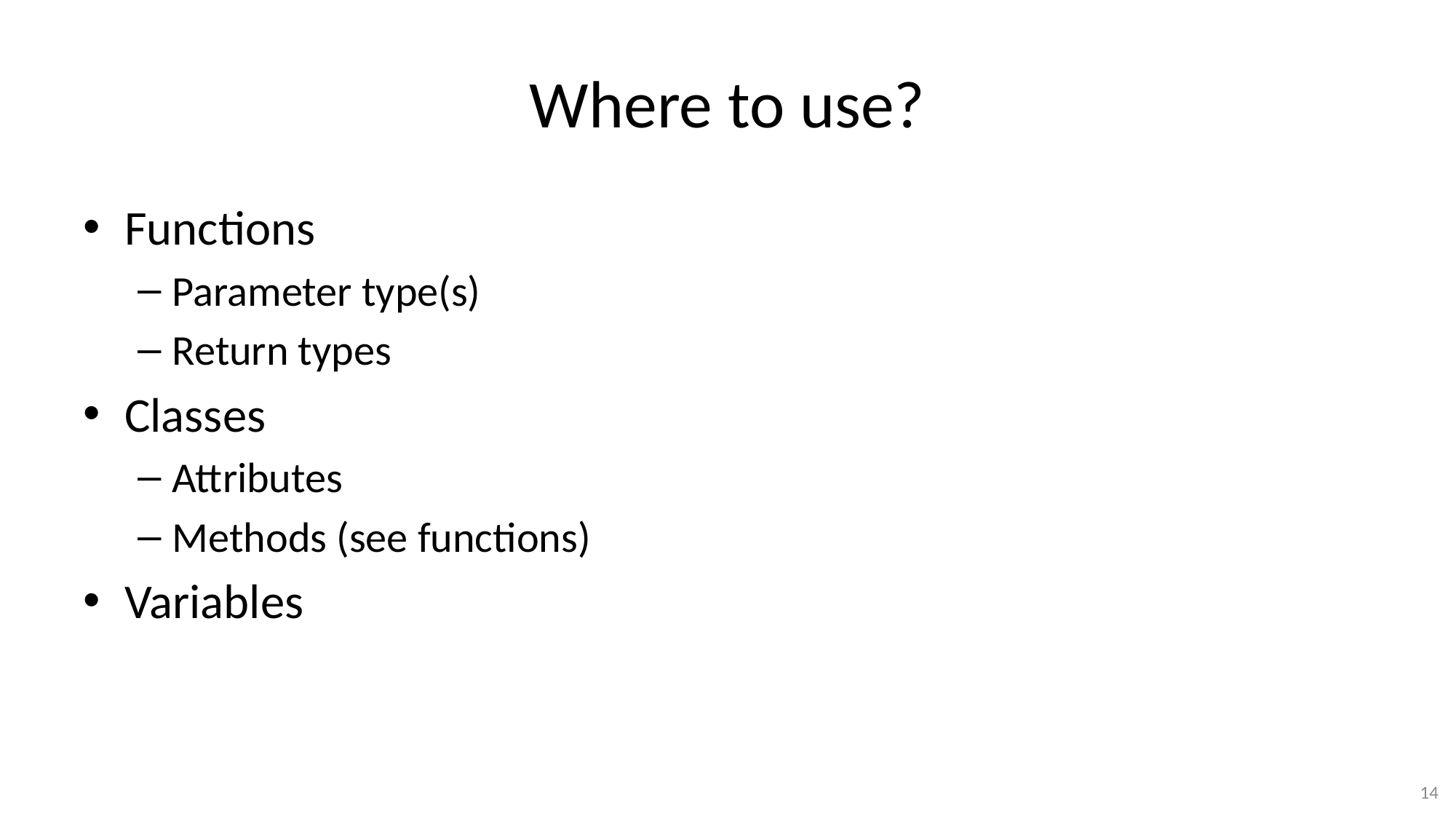

# Where to use?
Functions
Parameter type(s)
Return types
Classes
Attributes
Methods (see functions)
Variables
14